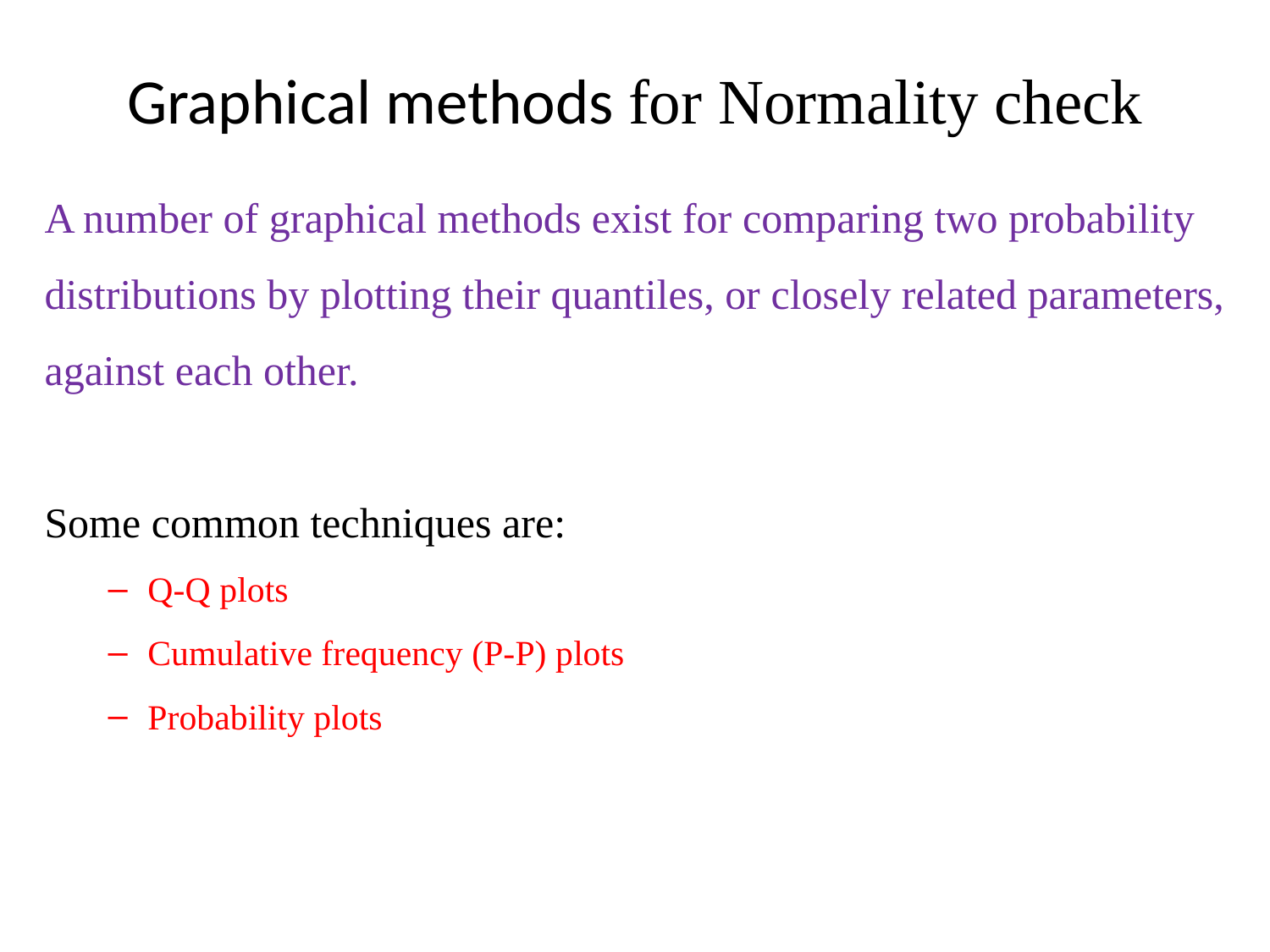

# Graphical methods for Normality check
A number of graphical methods exist for comparing two probability distributions by plotting their quantiles, or closely related parameters, against each other.

Some common techniques are:
Q-Q plots
Cumulative frequency (P-P) plots
Probability plots